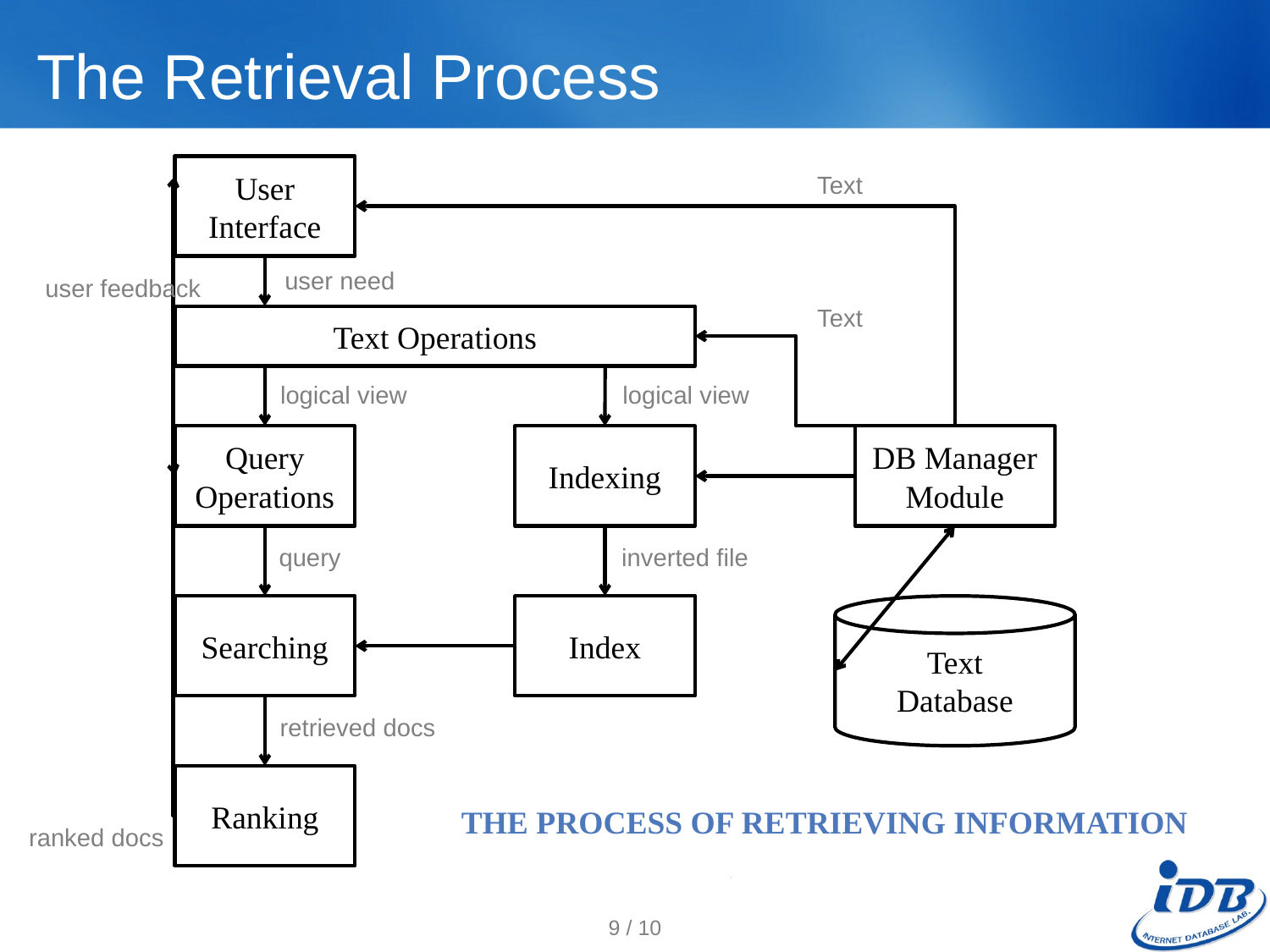

# The Retrieval Process
User
Interface
Text
user need
user feedback
Text
Text Operations
logical view
logical view
Query
Operations
Indexing
DB Manager
Module
query
inverted file
Searching
Index
Text
Database
retrieved docs
Ranking
The Process of Retrieving Information
ranked docs
9 / 10